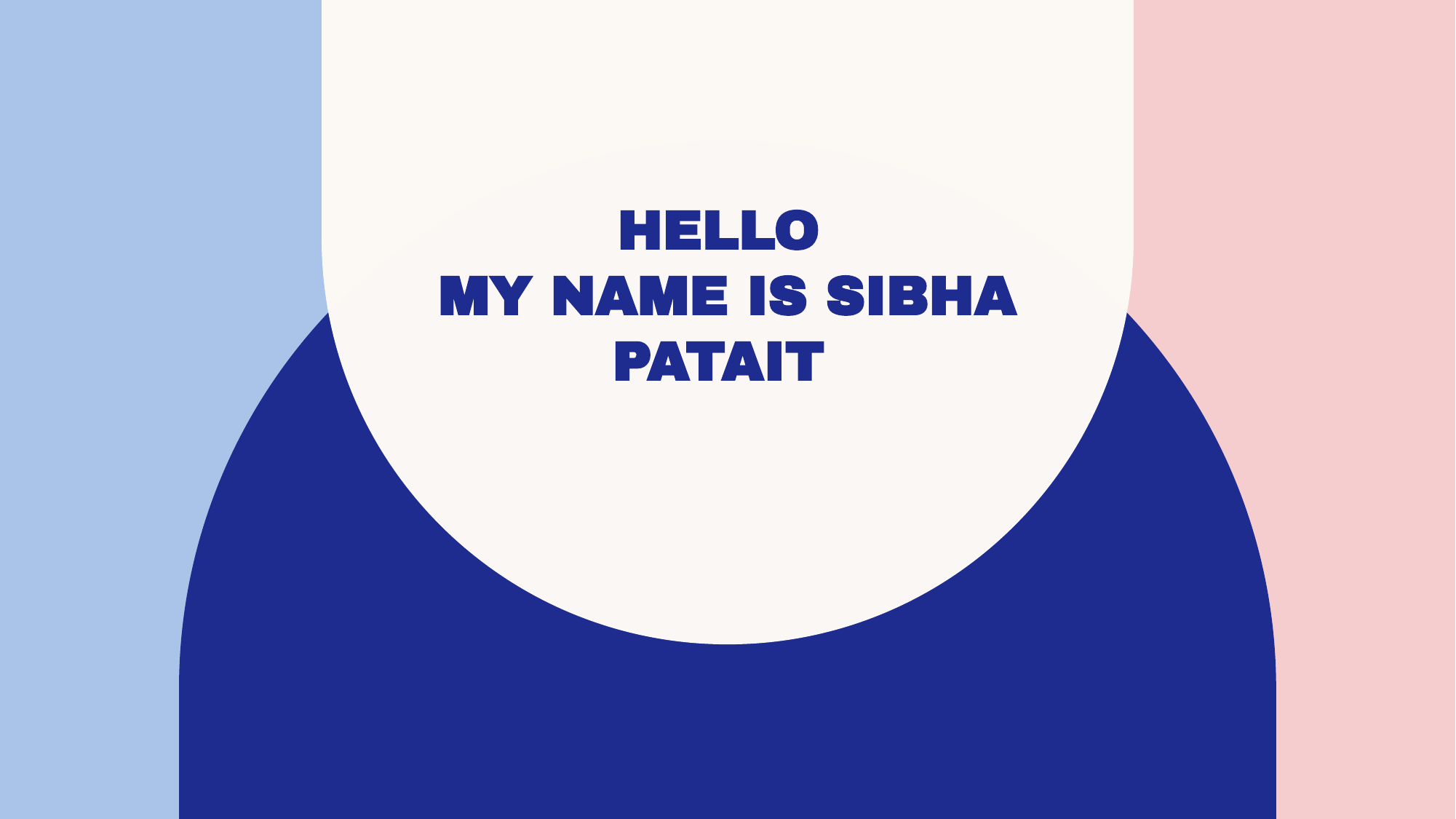

# HELLO MY NAME IS SIBHA PATAIT